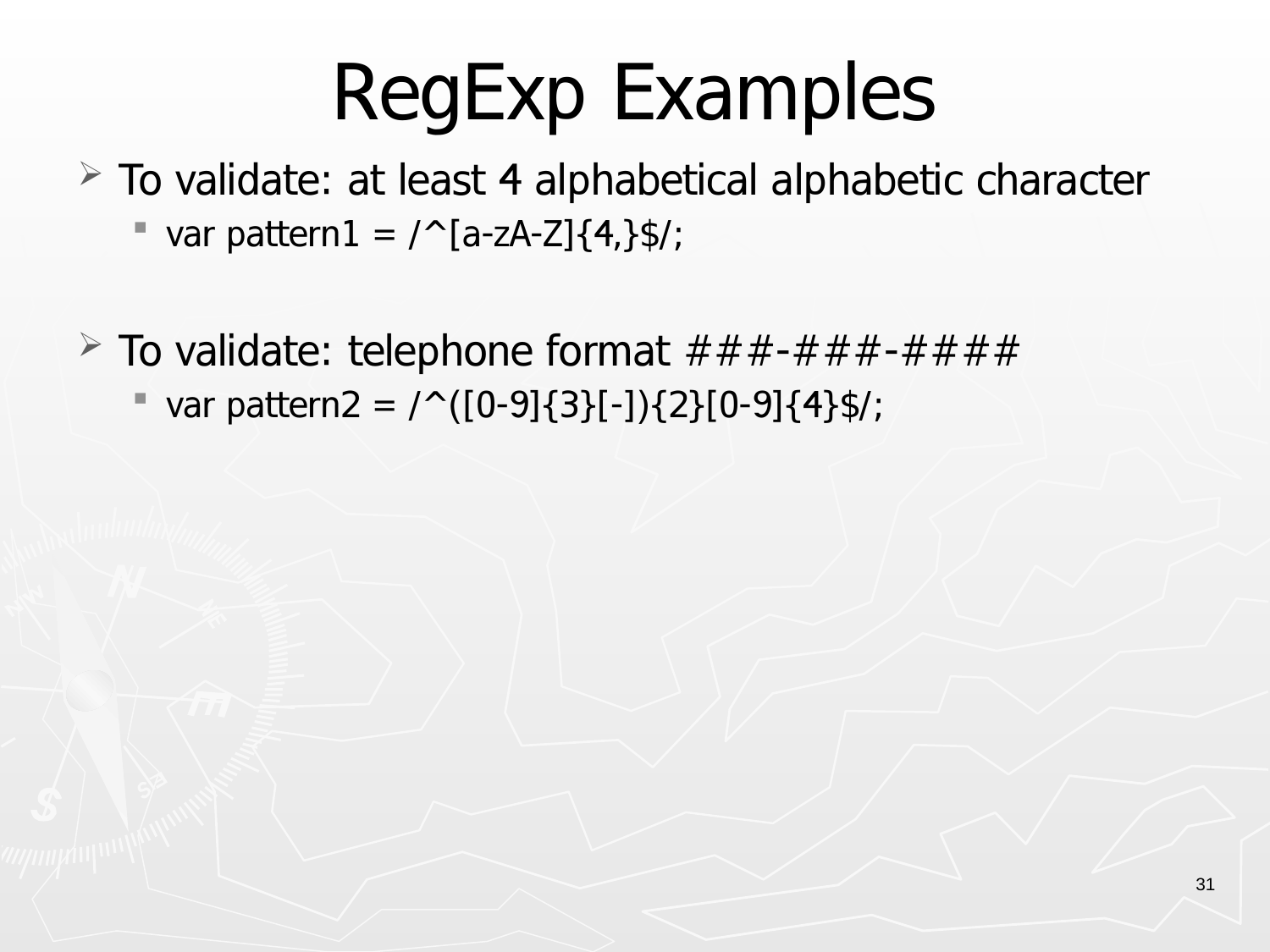

# RegExp Examples
To validate: at least 4 alphabetical alphabetic character
var pattern1 = /^[a-zA-Z]{4,}$/;

To validate: telephone format ###-###-####
var pattern2 = /^([0-9]{3}[-]){2}[0-9]{4}$/;

31